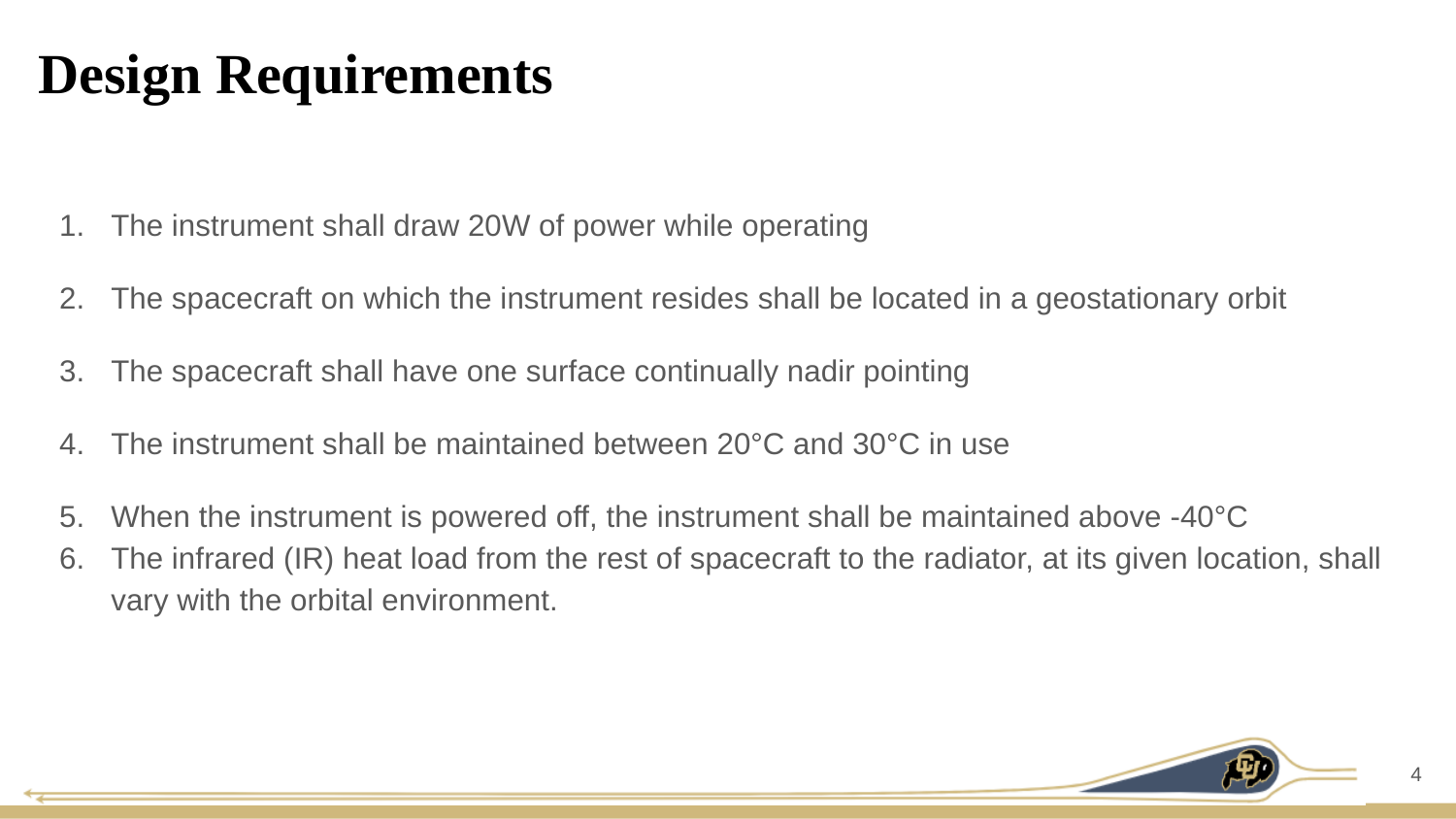

# Design Requirements
The instrument shall draw 20W of power while operating
The spacecraft on which the instrument resides shall be located in a geostationary orbit
The spacecraft shall have one surface continually nadir pointing
The instrument shall be maintained between 20°C and 30°C in use
When the instrument is powered off, the instrument shall be maintained above -40°C
The infrared (IR) heat load from the rest of spacecraft to the radiator, at its given location, shall vary with the orbital environment.
4